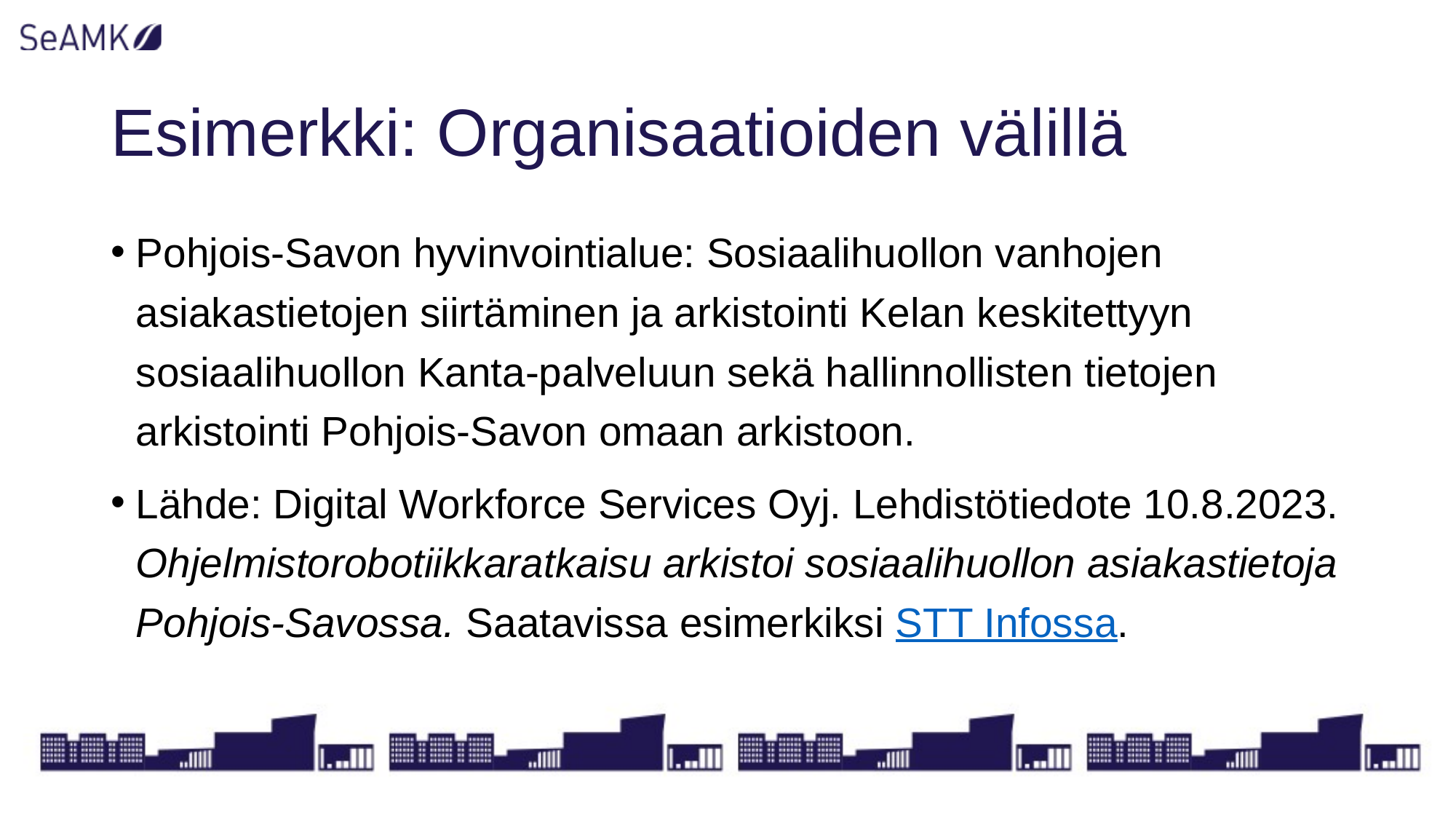

# Esimerkki: Organisaatioiden välillä
Pohjois-Savon hyvinvointialue: Sosiaalihuollon vanhojen asiakastietojen siirtäminen ja arkistointi Kelan keskitettyyn sosiaalihuollon Kanta-palveluun sekä hallinnollisten tietojen arkistointi Pohjois-Savon omaan arkistoon.
Lähde: Digital Workforce Services Oyj. Lehdistötiedote 10.8.2023. Ohjelmistorobotiikkaratkaisu arkistoi sosiaalihuollon asiakastietoja Pohjois-Savossa. Saatavissa esimerkiksi STT Infossa.